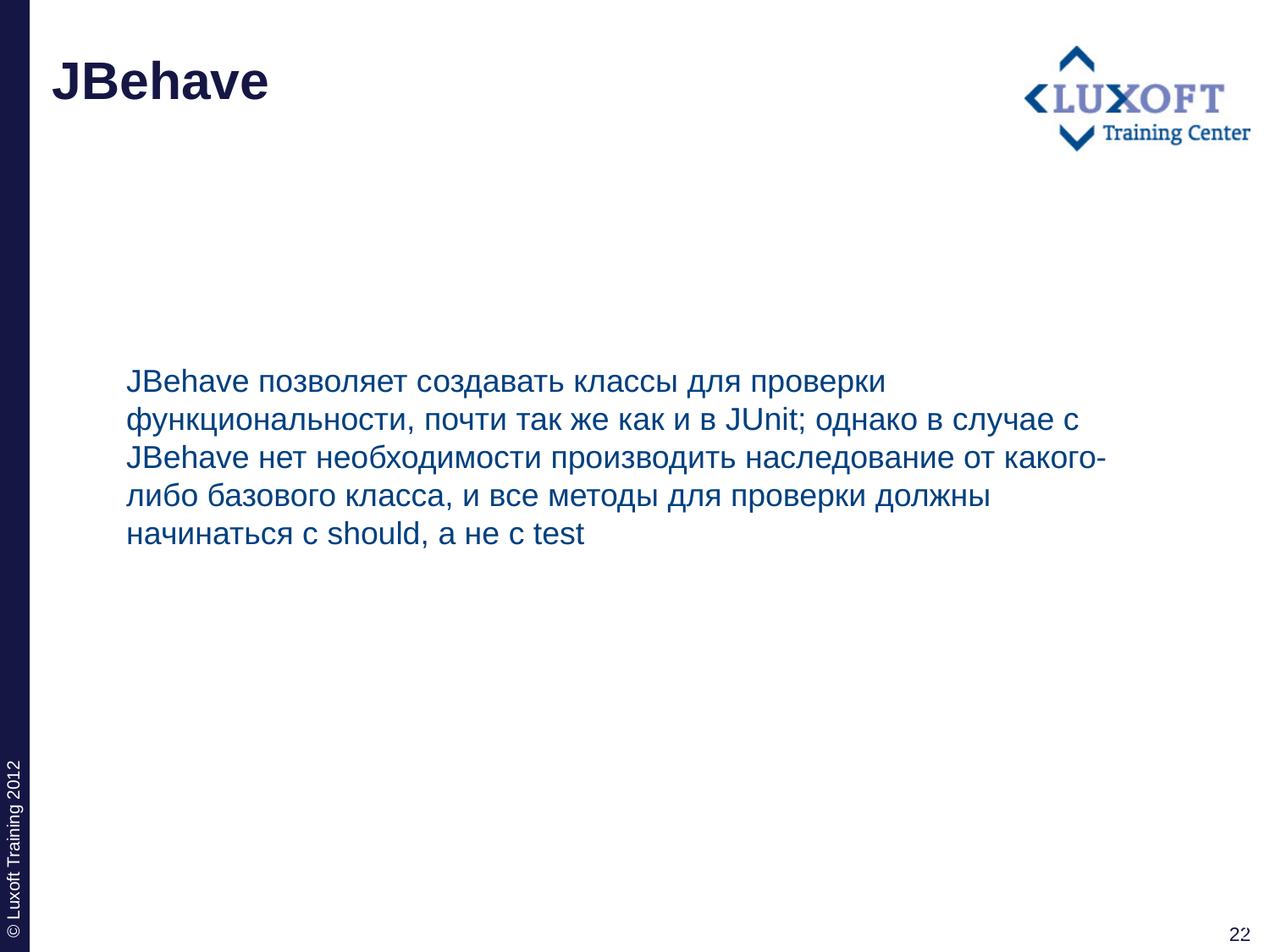

# JBehave
JBehave позволяет создавать классы для проверки функциональности, почти так же как и в JUnit; однако в случае с JBehave нет необходимости производить наследование от какого-либо базового класса, и все методы для проверки должны начинаться с should, а не с test